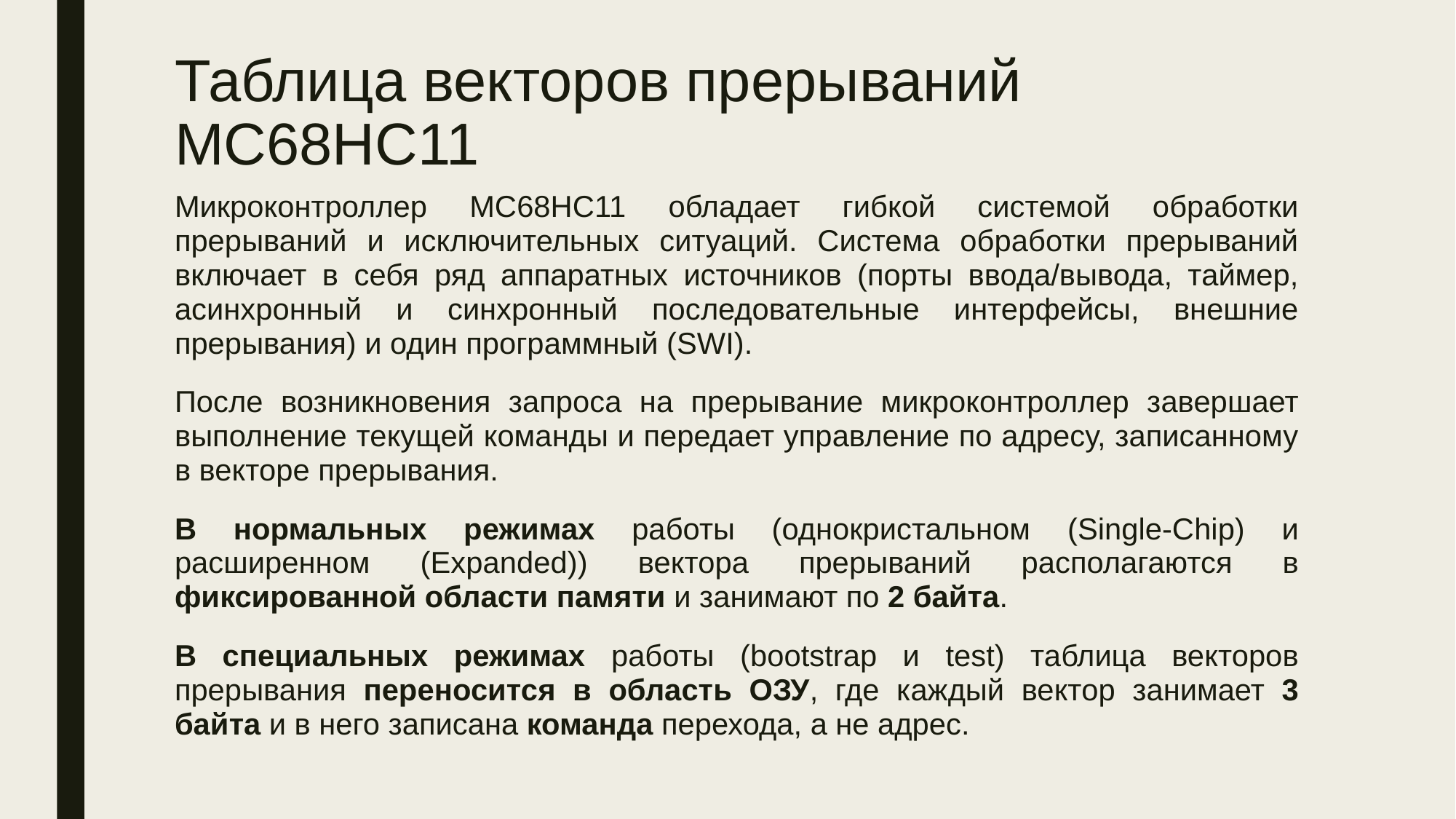

# Таблица векторов прерываний MC68HC11
Микроконтроллер MC68HC11 обладает гибкой системой обработки прерываний и исключительных ситуаций. Система обработки прерываний включает в себя ряд аппаратных источников (порты ввода/вывода, таймер, асинхронный и синхронный последовательные интерфейсы, внешние прерывания) и один программный (SWI).
После возникновения запроса на прерывание микроконтроллер завершает выполнение текущей команды и передает управление по адресу, записанному в векторе прерывания.
В нормальных режимах работы (однокристальном (Single-Chip) и расширенном (Expanded)) вектора прерываний располагаются в фиксированной области памяти и занимают по 2 байта.
В специальных режимах работы (bootstrap и test) таблица векторов прерывания переносится в область ОЗУ, где каждый вектор занимает 3 байта и в него записана команда перехода, а не адрес.